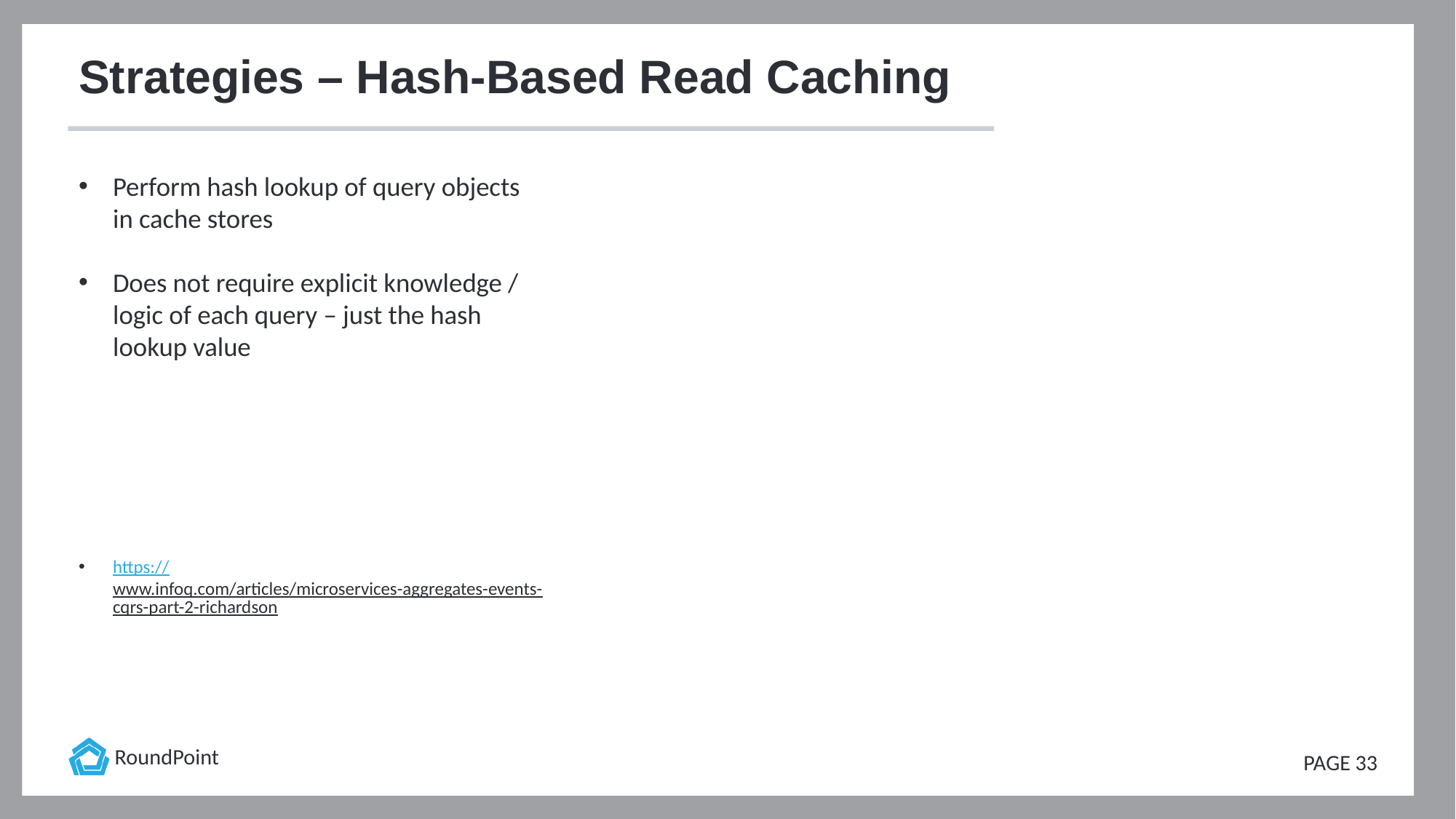

# Strategies – Hash-Based Read Caching
Perform hash lookup of query objects in cache stores

Does not require explicit knowledge / logic of each query – just the hash lookup value

https://www.infoq.com/articles/microservices-aggregates-events-cqrs-part-2-richardson